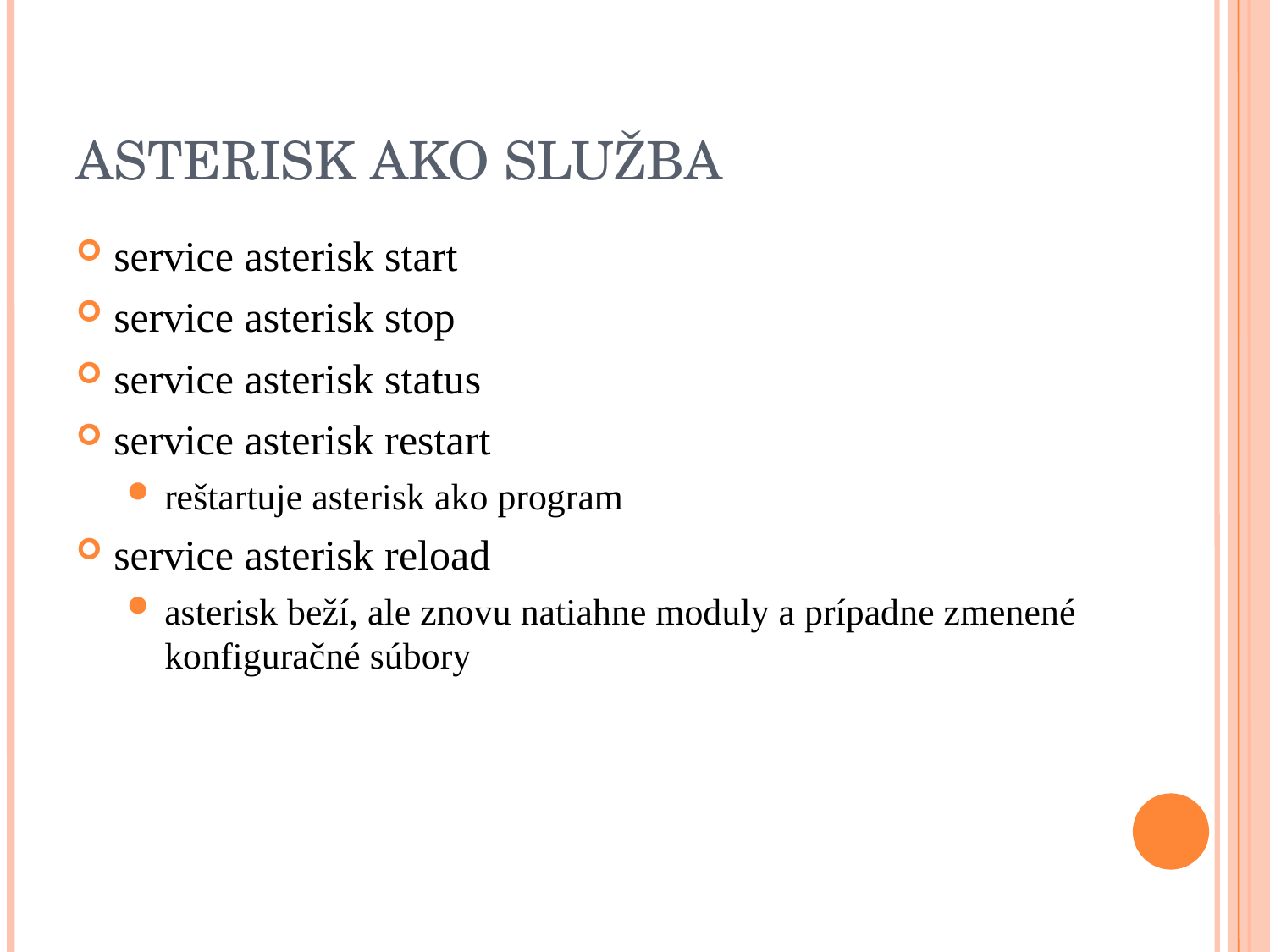

ASTERISK AKO SLUŽBA
service asterisk start
service asterisk stop
service asterisk status
service asterisk restart
reštartuje asterisk ako program
service asterisk reload
asterisk beží, ale znovu natiahne moduly a prípadne zmenené konfiguračné súbory